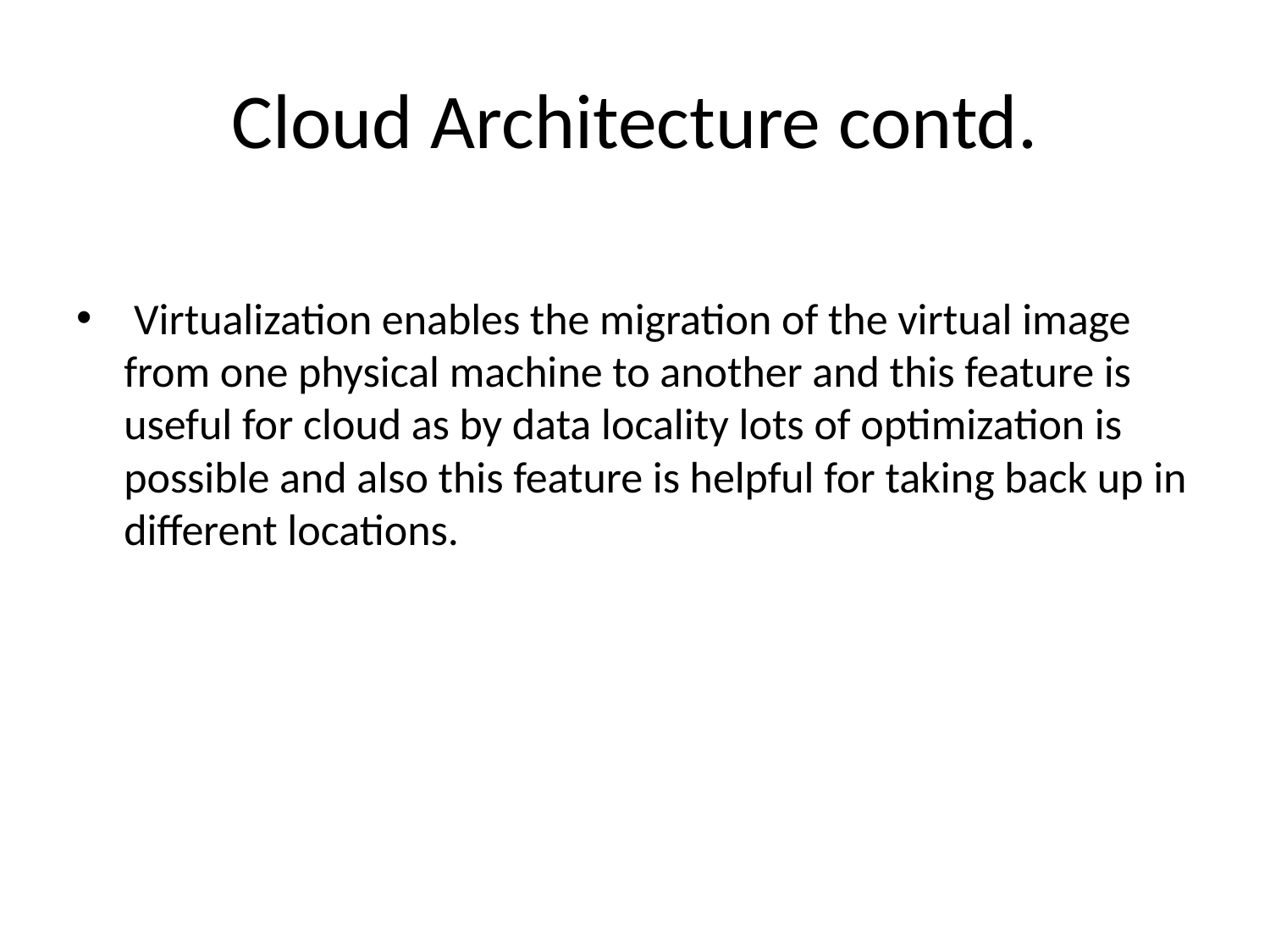

# Cloud Architecture contd.

 Virtualization enables the migration of the virtual image from one physical machine to another and this feature is useful for cloud as by data locality lots of optimization is possible and also this feature is helpful for taking back up in different locations.